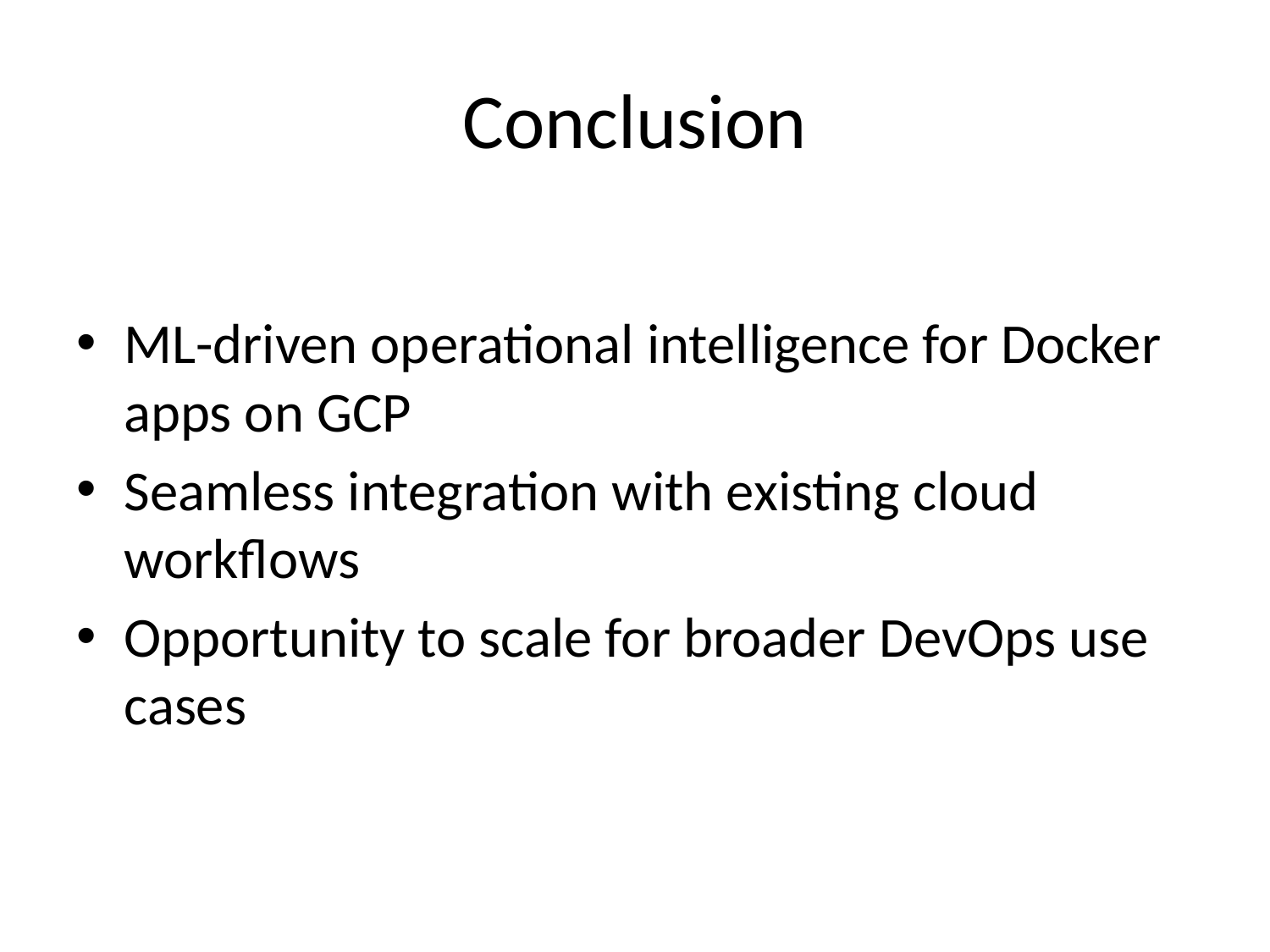

# Conclusion

ML-driven operational intelligence for Docker apps on GCP
Seamless integration with existing cloud workflows
Opportunity to scale for broader DevOps use cases